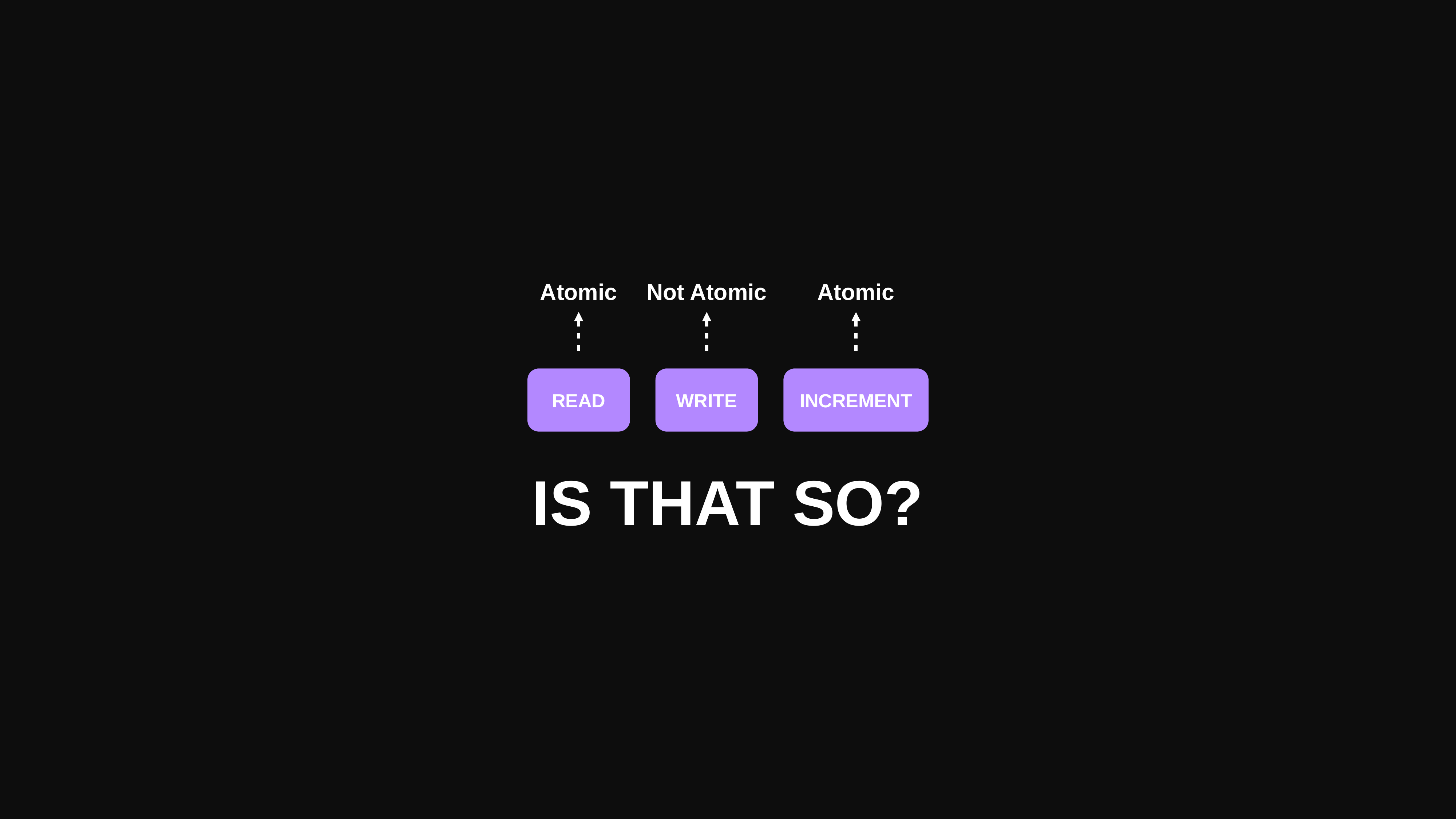

Atomic
Not Atomic
Atomic

READ
WRITE
INCREMENT
IS THAT SO?